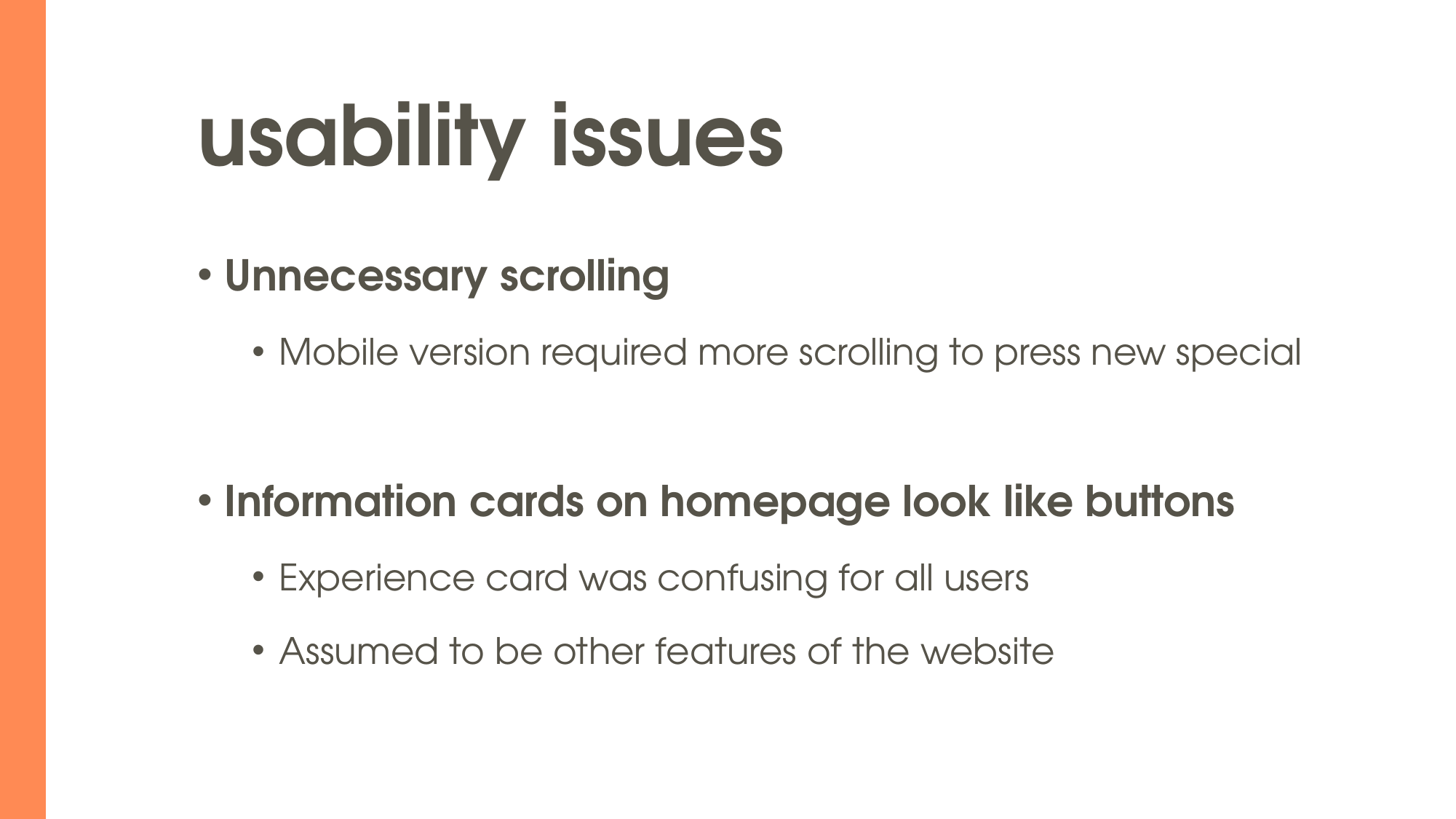

# usability issues
Unnecessary scrolling
Mobile version required more scrolling to press new special

Information cards on homepage look like buttons
Experience card was confusing for all users
Assumed to be other features of the website